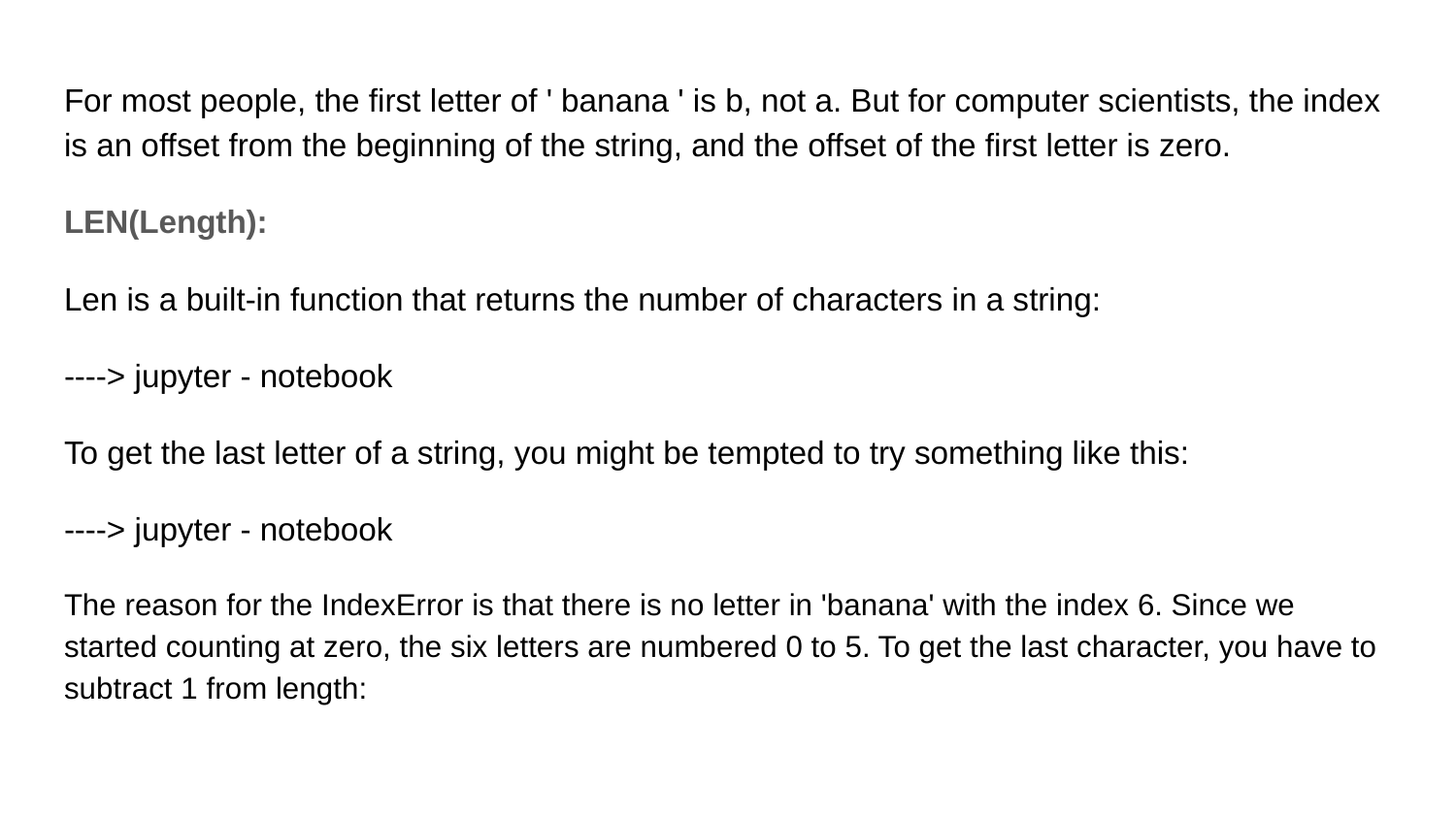

For most people, the first letter of ' banana ' is b, not a. But for computer scientists, the index is an offset from the beginning of the string, and the offset of the first letter is zero.
LEN(Length):
Len is a built-in function that returns the number of characters in a string:
----> jupyter - notebook
To get the last letter of a string, you might be tempted to try something like this:
----> jupyter - notebook
The reason for the IndexError is that there is no letter in 'banana' with the index 6. Since we started counting at zero, the six letters are numbered 0 to 5. To get the last character, you have to subtract 1 from length: